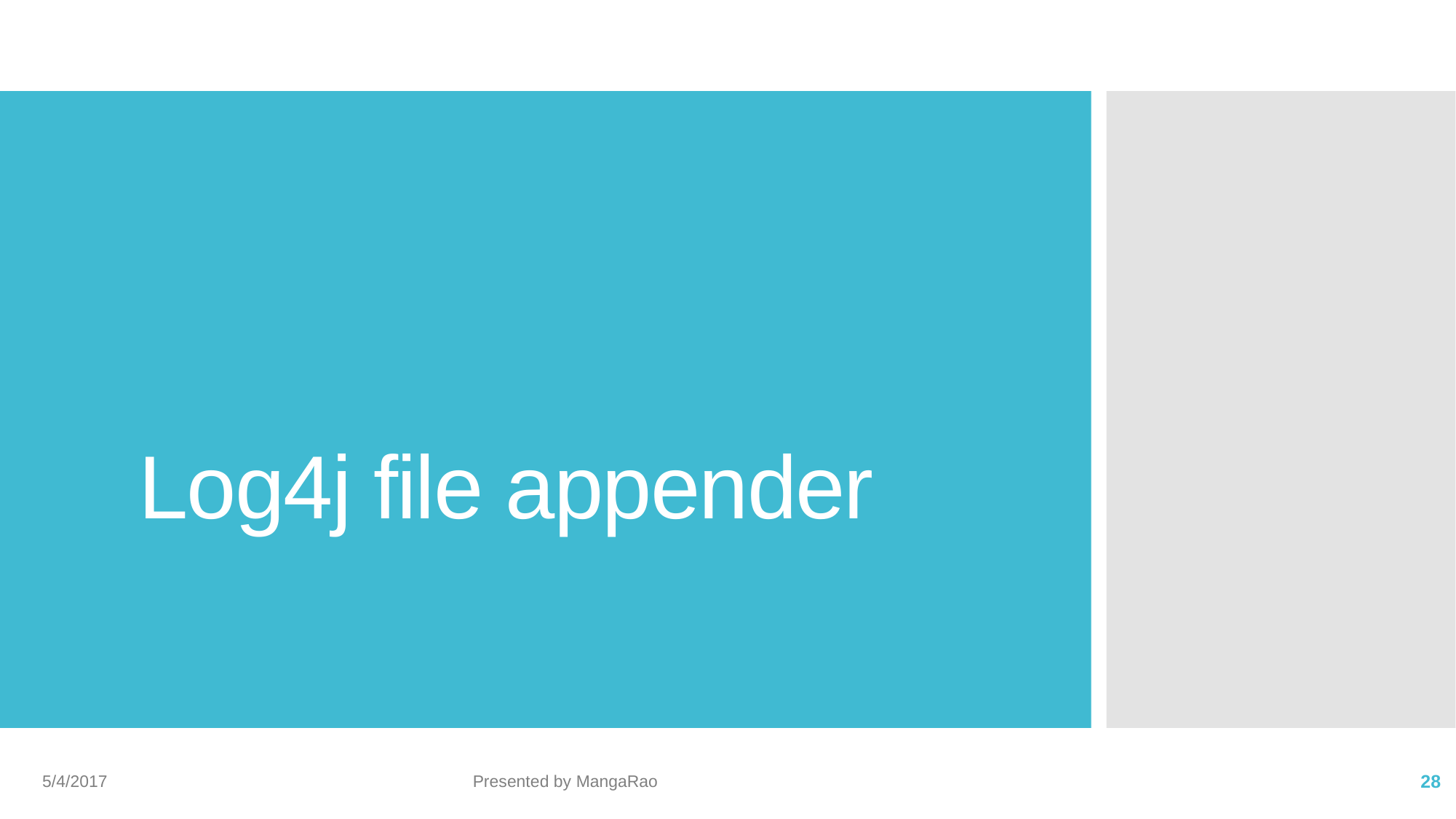

# Log4j file appender

5/4/2017
Presented by MangaRao
28